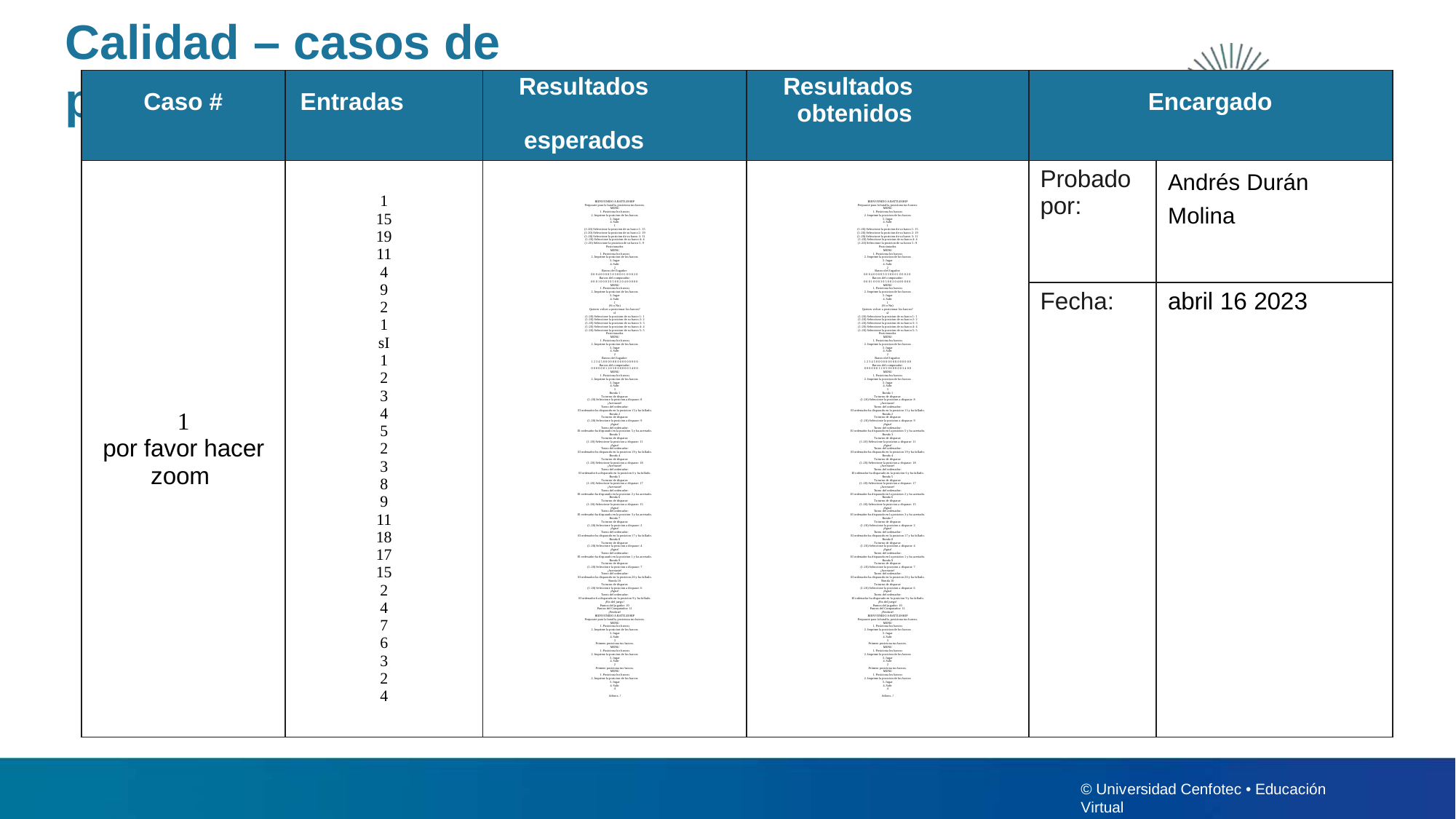

# Calidad – casos de prueba
| Caso # | Entradas | Resultados esperados | Resultados obtenidos | Encargado |  |
| --- | --- | --- | --- | --- | --- |
| 1 por favor hacer zoom | 1 15 19 11 4 9 2 1 sI 1 2 3 4 5 2 3 8 9 11 18 17 15 2 4 7 6 3 2 4 | BIENVENIDO A BATTLESHIP Preparate para la batalla, posiciona tus barcos. MENU 1. Posiciona los barcos 2. Imprime la posicion de los barcos 3. Jugar 4. Salir 1 (1-20) Seleccione la posicion de su barco 1: 15 (1-20) Seleccione la posicion de su barco 2: 19 (1-20) Seleccione la posicion de su barco 3: 11 (1-20) Seleccione la posicion de su barco 4: 4 (1-20) Seleccione la posicion de su barco 5: 9 Posicionados MENU 1. Posiciona los barcos 2. Imprime la posicion de los barcos 3. Jugar 4. Salir 2 Barcos del Jugador: 0 0 0 4 0 0 0 0 5 0 3 0 0 0 1 0 0 0 2 0 Barcos del computador: 0 0 0 1 0 0 0 3 0 5 0 0 2 0 4 0 0 0 0 0 MENU 1. Posiciona los barcos 2. Imprime la posicion de los barcos 3. Jugar 4. Salir 1 (Si o No) Quieres volver a posicionar los barcos? sI (1-20) Seleccione la posicion de su barco 1: 1 (1-20) Seleccione la posicion de su barco 2: 2 (1-20) Seleccione la posicion de su barco 3: 3 (1-20) Seleccione la posicion de su barco 4: 4 (1-20) Seleccione la posicion de su barco 5: 5 Posicionados MENU 1. Posiciona los barcos 2. Imprime la posicion de los barcos 3. Jugar 4. Salir 2 Barcos del Jugador: 1 2 3 4 5 0 0 0 0 0 0 0 0 0 0 0 0 0 0 0 Barcos del computador: 0 0 0 0 0 0 1 2 0 5 0 0 0 0 0 0 3 4 0 0 MENU 1. Posiciona los barcos 2. Imprime la posicion de los barcos 3. Jugar 4. Salir 3 Ronda 1 Tu turno de disparar: (1-20) Seleccione la posicion a disparar: 8 ¡Acertaste! Turno del ordenador: El ordenador ha disparado en la posicion 13 y ha fallado. Ronda 2 Tu turno de disparar: (1-20) Seleccione la posicion a disparar: 9 ¡Agua! Turno del ordenador: El ordenador ha disparado en la posicion 5 y ha acertado. Ronda 3 Tu turno de disparar: (1-20) Seleccione la posicion a disparar: 11 ¡Agua! Turno del ordenador: El ordenador ha disparado en la posicion 19 y ha fallado. Ronda 4 Tu turno de disparar: (1-20) Seleccione la posicion a disparar: 18 ¡Acertaste! Turno del ordenador: El ordenador ha disparado en la posicion 6 y ha fallado. Ronda 5 Tu turno de disparar: (1-20) Seleccione la posicion a disparar: 17 ¡Acertaste! Turno del ordenador: El ordenador ha disparado en la posicion 2 y ha acertado. Ronda 6 Tu turno de disparar: (1-20) Seleccione la posicion a disparar: 15 ¡Agua! Turno del ordenador: El ordenador ha disparado en la posicion 3 y ha acertado. Ronda 7 Tu turno de disparar: (1-20) Seleccione la posicion a disparar: 2 ¡Agua! Turno del ordenador: El ordenador ha disparado en la posicion 17 y ha fallado. Ronda 8 Tu turno de disparar: (1-20) Seleccione la posicion a disparar: 4 ¡Agua! Turno del ordenador: El ordenador ha disparado en la posicion 1 y ha acertado. Ronda 9 Tu turno de disparar: (1-20) Seleccione la posicion a disparar: 7 ¡Acertaste! Turno del ordenador: El ordenador ha disparado en la posicion 20 y ha fallado. Ronda 10 Tu turno de disparar: (1-20) Seleccione la posicion a disparar: 6 ¡Agua! Turno del ordenador: El ordenador ha disparado en la posicion 9 y ha fallado. ¡Fin del juego! Puntos del jugador: 10 Puntos del Computador: 11 ¡Perdiste! BIENVENIDO A BATTLESHIP Preparate para la batalla, posiciona tus barcos. MENU 1. Posiciona los barcos 2. Imprime la posicion de los barcos 3. Jugar 4. Salir 3 Primero posiciona tus barcos. MENU 1. Posiciona los barcos 2. Imprime la posicion de los barcos 3. Jugar 4. Salir 2 Primero posiciona tus barcos. MENU 1. Posiciona los barcos 2. Imprime la posicion de los barcos 3. Jugar 4. Salir 4 Adioos..! | BIENVENIDO A BATTLESHIP Preparate para la batalla, posiciona tus barcos. MENU 1. Posiciona los barcos 2. Imprime la posicion de los barcos 3. Jugar 4. Salir 1 (1-20) Seleccione la posicion de su barco 1: 15 (1-20) Seleccione la posicion de su barco 2: 19 (1-20) Seleccione la posicion de su barco 3: 11 (1-20) Seleccione la posicion de su barco 4: 4 (1-20) Seleccione la posicion de su barco 5: 9 Posicionados MENU 1. Posiciona los barcos 2. Imprime la posicion de los barcos 3. Jugar 4. Salir 2 Barcos del Jugador: 0 0 0 4 0 0 0 0 5 0 3 0 0 0 1 0 0 0 2 0 Barcos del computador: 0 0 0 1 0 0 0 3 0 5 0 0 2 0 4 0 0 0 0 0 MENU 1. Posiciona los barcos 2. Imprime la posicion de los barcos 3. Jugar 4. Salir 1 (Si o No) Quieres volver a posicionar los barcos? sI (1-20) Seleccione la posicion de su barco 1: 1 (1-20) Seleccione la posicion de su barco 2: 2 (1-20) Seleccione la posicion de su barco 3: 3 (1-20) Seleccione la posicion de su barco 4: 4 (1-20) Seleccione la posicion de su barco 5: 5 Posicionados MENU 1. Posiciona los barcos 2. Imprime la posicion de los barcos 3. Jugar 4. Salir 2 Barcos del Jugador: 1 2 3 4 5 0 0 0 0 0 0 0 0 0 0 0 0 0 0 0 Barcos del computador: 0 0 0 0 0 0 1 2 0 5 0 0 0 0 0 0 3 4 0 0 MENU 1. Posiciona los barcos 2. Imprime la posicion de los barcos 3. Jugar 4. Salir 3 Ronda 1 Tu turno de disparar: (1-20) Seleccione la posicion a disparar: 8 ¡Acertaste! Turno del ordenador: El ordenador ha disparado en la posicion 13 y ha fallado. Ronda 2 Tu turno de disparar: (1-20) Seleccione la posicion a disparar: 9 ¡Agua! Turno del ordenador: El ordenador ha disparado en la posicion 5 y ha acertado. Ronda 3 Tu turno de disparar: (1-20) Seleccione la posicion a disparar: 11 ¡Agua! Turno del ordenador: El ordenador ha disparado en la posicion 19 y ha fallado. Ronda 4 Tu turno de disparar: (1-20) Seleccione la posicion a disparar: 18 ¡Acertaste! Turno del ordenador: El ordenador ha disparado en la posicion 6 y ha fallado. Ronda 5 Tu turno de disparar: (1-20) Seleccione la posicion a disparar: 17 ¡Acertaste! Turno del ordenador: El ordenador ha disparado en la posicion 2 y ha acertado. Ronda 6 Tu turno de disparar: (1-20) Seleccione la posicion a disparar: 15 ¡Agua! Turno del ordenador: El ordenador ha disparado en la posicion 3 y ha acertado. Ronda 7 Tu turno de disparar: (1-20) Seleccione la posicion a disparar: 2 ¡Agua! Turno del ordenador: El ordenador ha disparado en la posicion 17 y ha fallado. Ronda 8 Tu turno de disparar: (1-20) Seleccione la posicion a disparar: 4 ¡Agua! Turno del ordenador: El ordenador ha disparado en la posicion 1 y ha acertado. Ronda 9 Tu turno de disparar: (1-20) Seleccione la posicion a disparar: 7 ¡Acertaste! Turno del ordenador: El ordenador ha disparado en la posicion 20 y ha fallado. Ronda 10 Tu turno de disparar: (1-20) Seleccione la posicion a disparar: 6 ¡Agua! Turno del ordenador: El ordenador ha disparado en la posicion 9 y ha fallado. ¡Fin del juego! Puntos del jugador: 10 Puntos del Computador: 11 ¡Perdiste! BIENVENIDO A BATTLESHIP Preparate para la batalla, posiciona tus barcos. MENU 1. Posiciona los barcos 2. Imprime la posicion de los barcos 3. Jugar 4. Salir 3 Primero posiciona tus barcos. MENU 1. Posiciona los barcos 2. Imprime la posicion de los barcos 3. Jugar 4. Salir 2 Primero posiciona tus barcos. MENU 1. Posiciona los barcos 2. Imprime la posicion de los barcos 3. Jugar 4. Salir 4 Adioos..! | Probado por: | Andrés Durán Molina |
|  |  |  |  | Fecha: | abril 16 2023 |
© Universidad Cenfotec • Educación Virtual